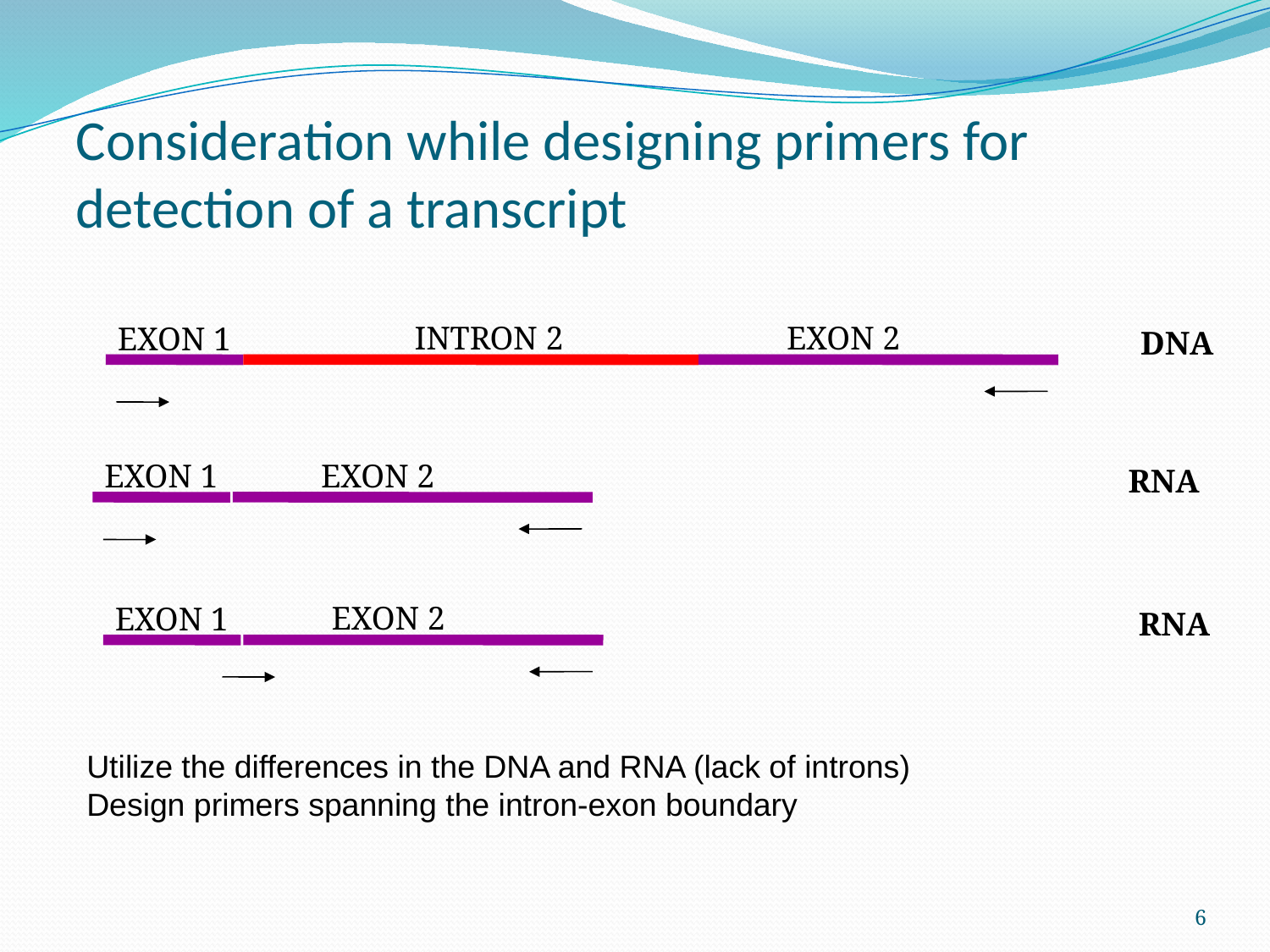

Consideration while designing primers for detection of a transcript
INTRON 2
EXON 2
EXON 1
DNA

EXON 2
EXON 1
RNA

EXON 2
EXON 1
RNA

Utilize the differences in the DNA and RNA (lack of introns)
Design primers spanning the intron-exon boundary
6